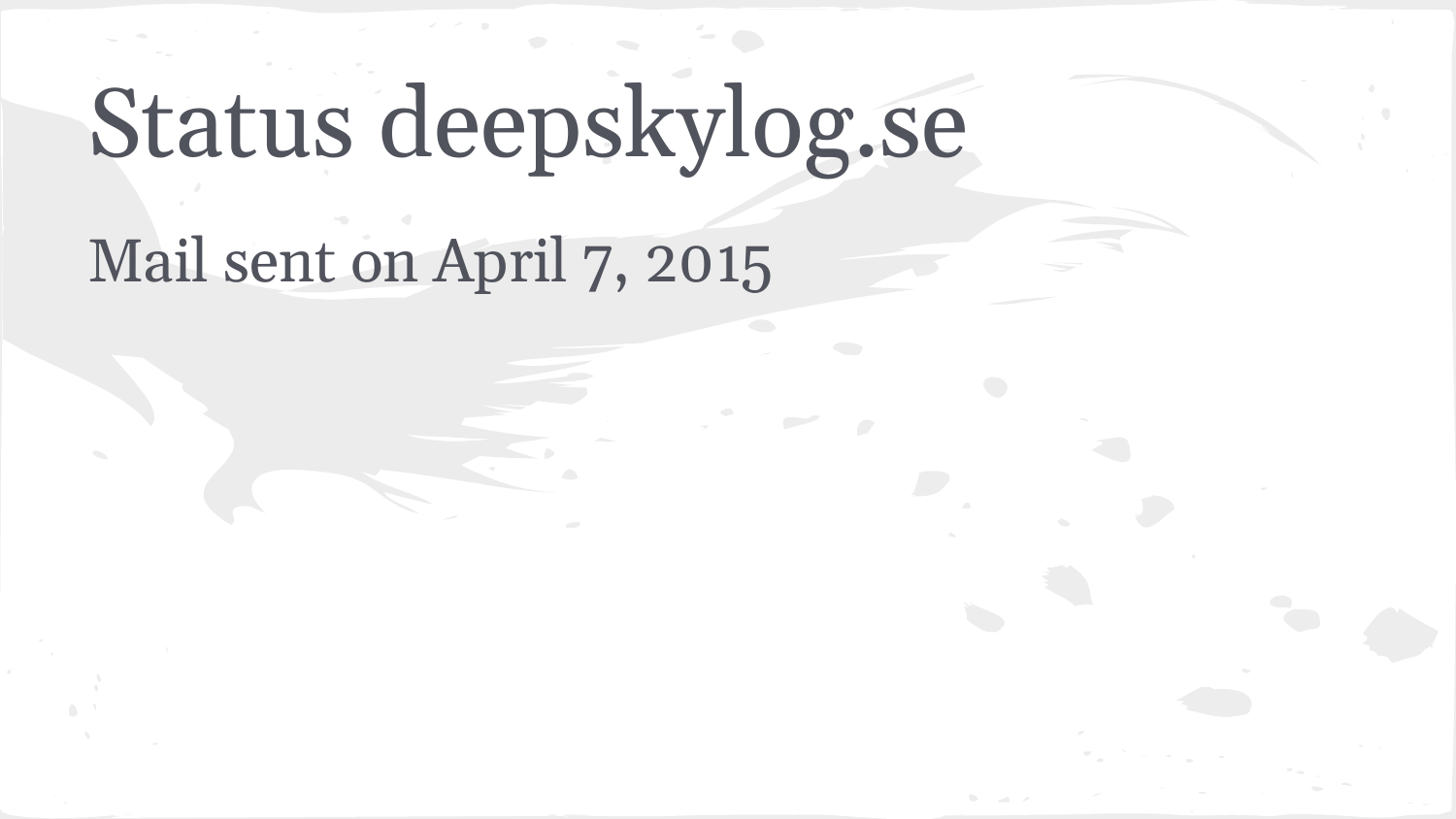

# Status deepskylog.se
Mail sent on April 7, 2015